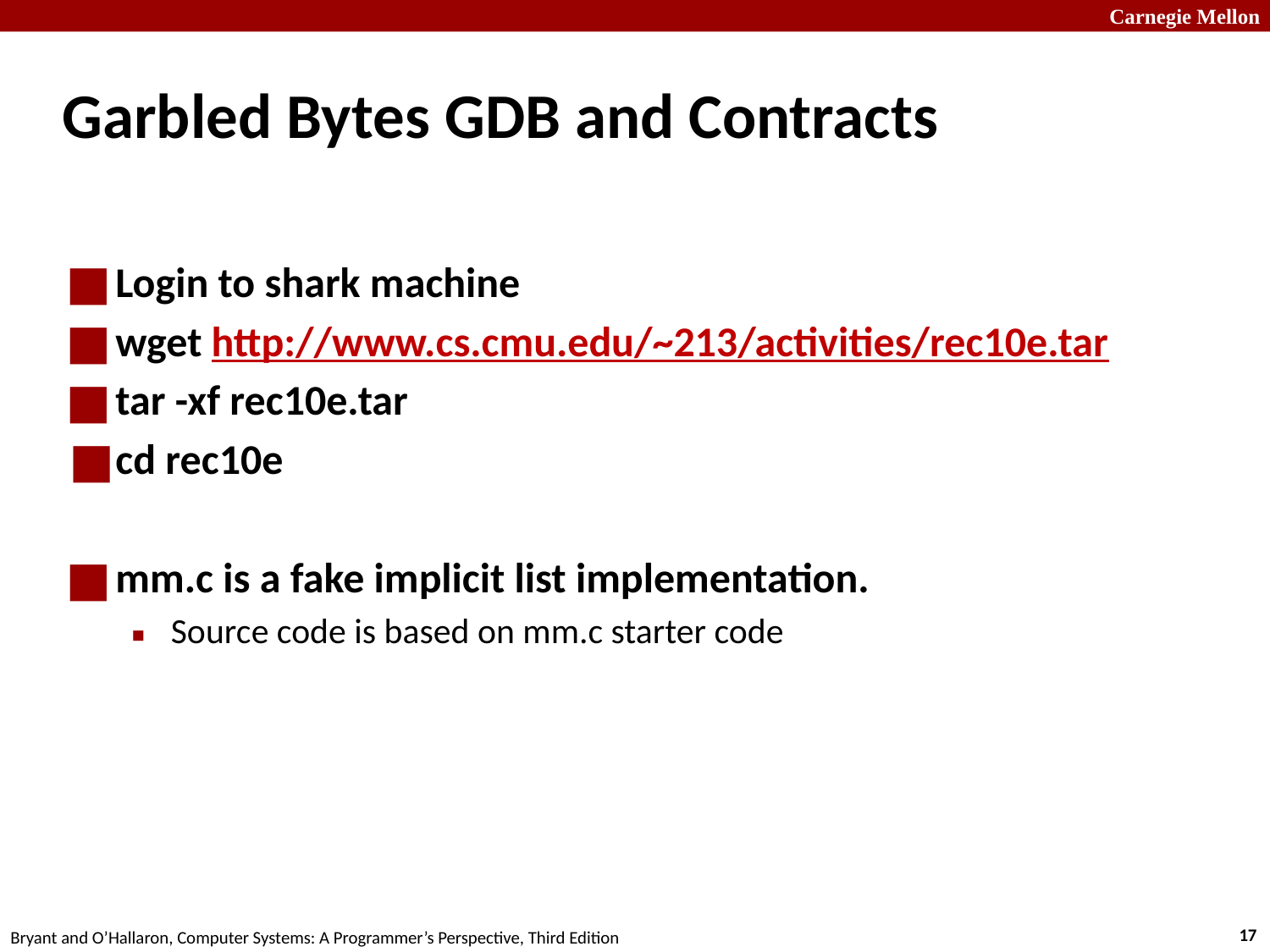

# Garbled Bytes GDB and Contracts

Login to shark machine
wget http://www.cs.cmu.edu/~213/activities/rec10e.tar
tar -xf rec10e.tar
cd rec10e

mm.c is a fake implicit list implementation.
Source code is based on mm.c starter code